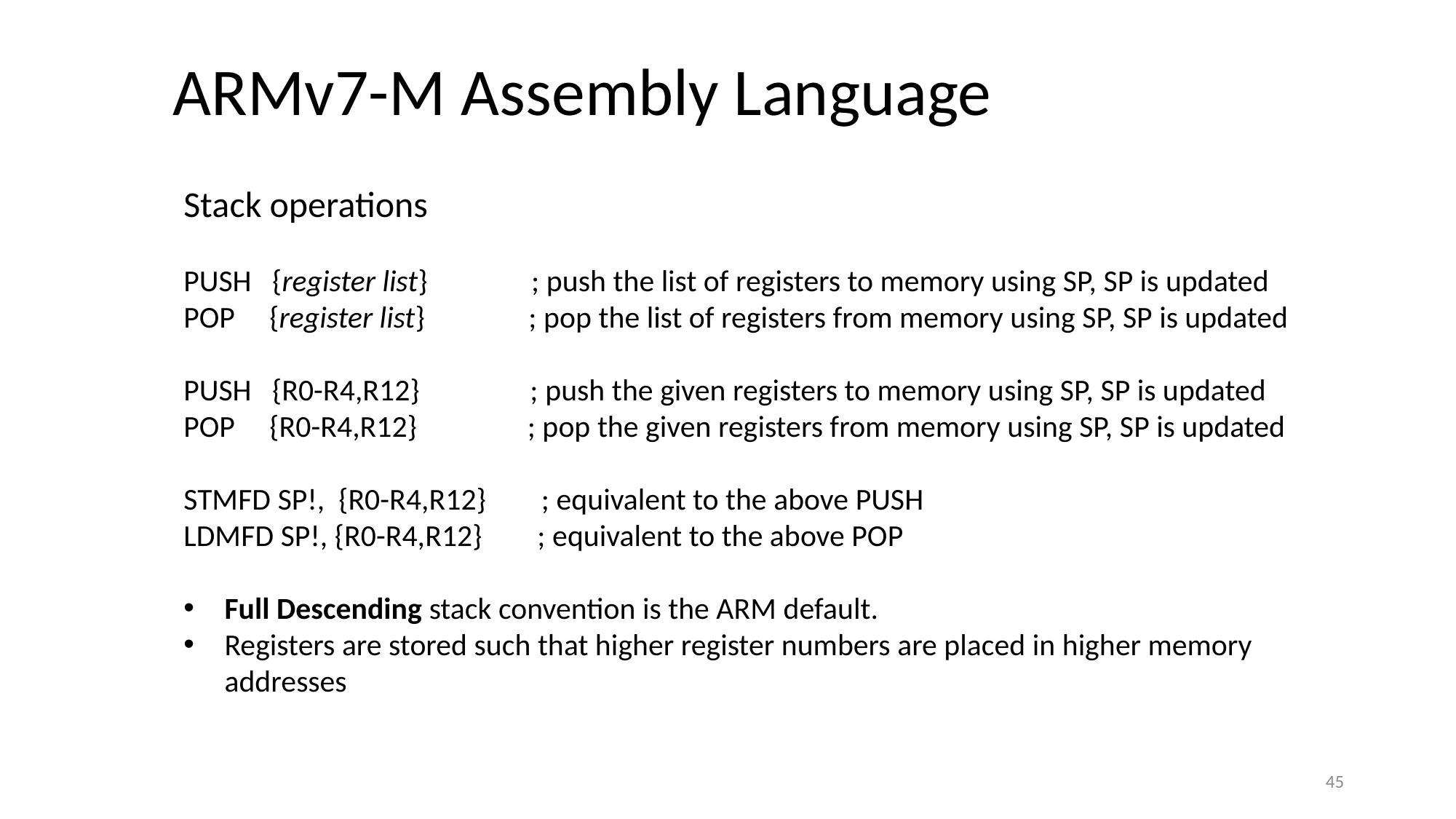

ARMv7-M Assembly Language
Stack operations

PUSH   {register list}               ; push the list of registers to memory using SP, SP is updated
POP     {register list}               ; pop the list of registers from memory using SP, SP is updated

PUSH   {R0-R4,R12}                ; push the given registers to memory using SP, SP is updated
POP     {R0-R4,R12}                ; pop the given registers from memory using SP, SP is updated

STMFD SP!,  {R0-R4,R12}        ; equivalent to the above PUSH
LDMFD SP!, {R0-R4,R12}        ; equivalent to the above POP

Full Descending stack convention is the ARM default.
Registers are stored such that higher register numbers are placed in higher memory addresses

45